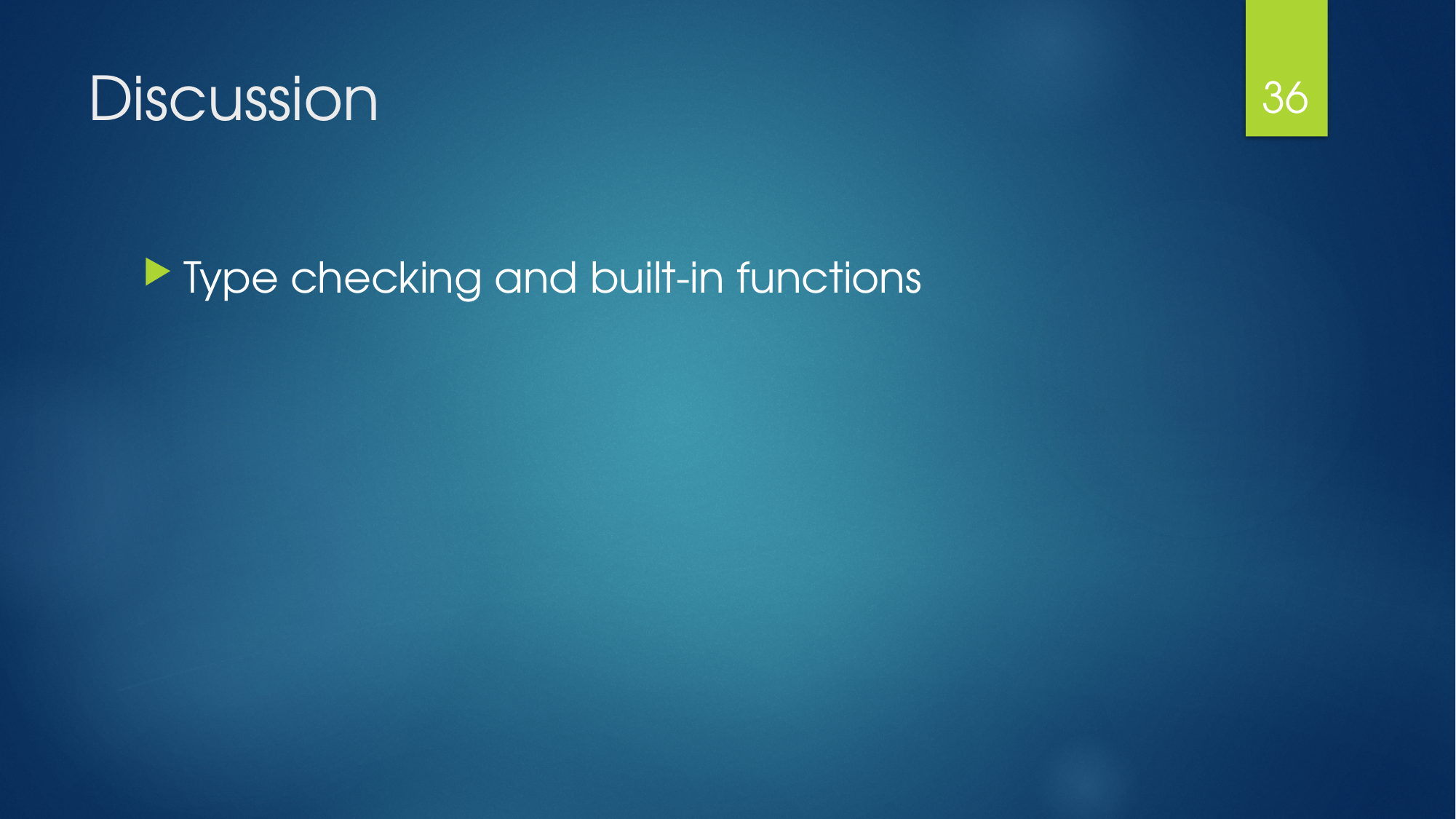

36
# Discussion
Type checking and built-in functions